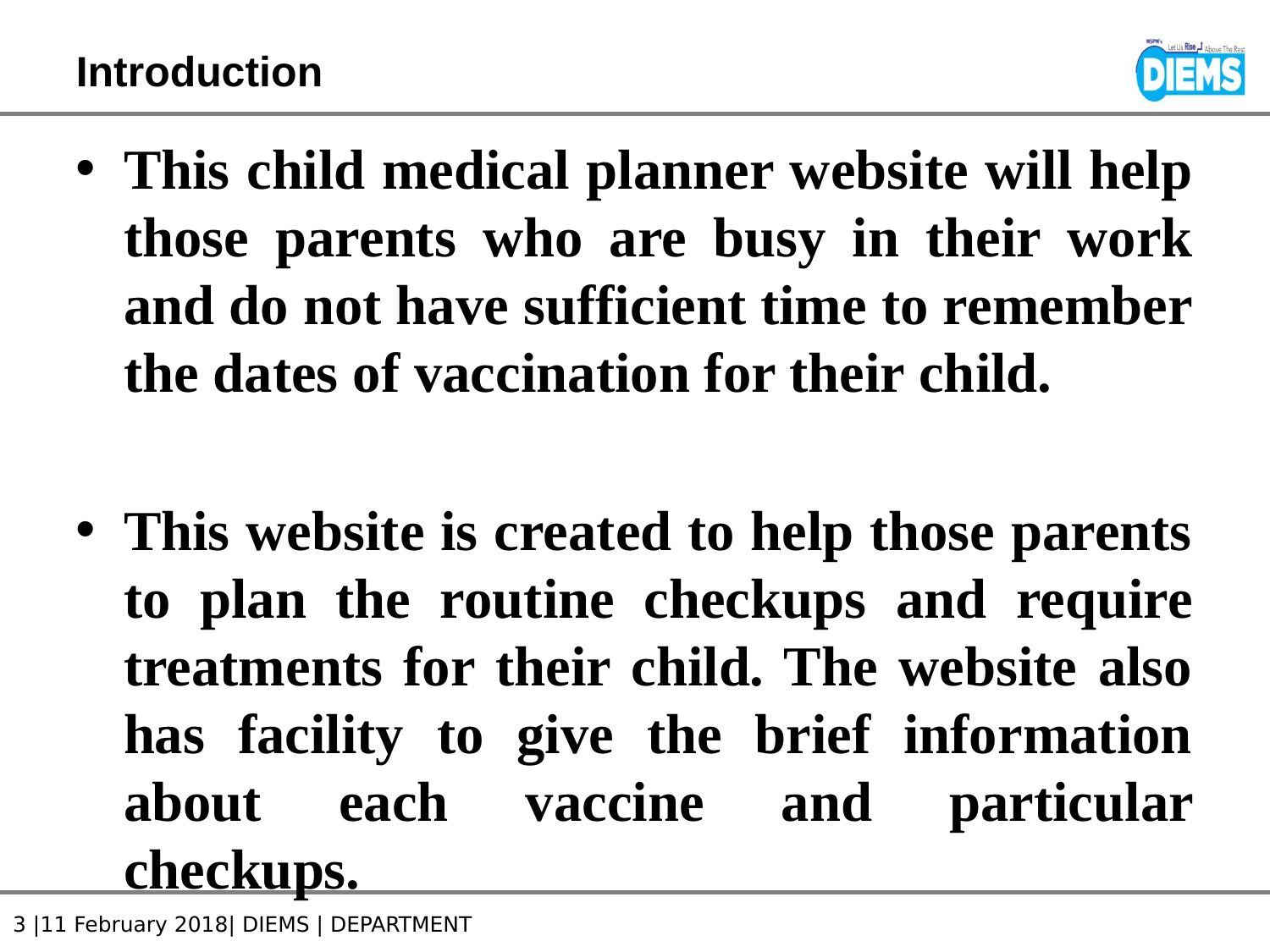

# Introduction
This child medical planner website will help those parents who are busy in their work and do not have sufficient time to remember the dates of vaccination for their child.

This website is created to help those parents to plan the routine checkups and require treatments for their child. The website also has facility to give the brief information about each vaccine and particular checkups.